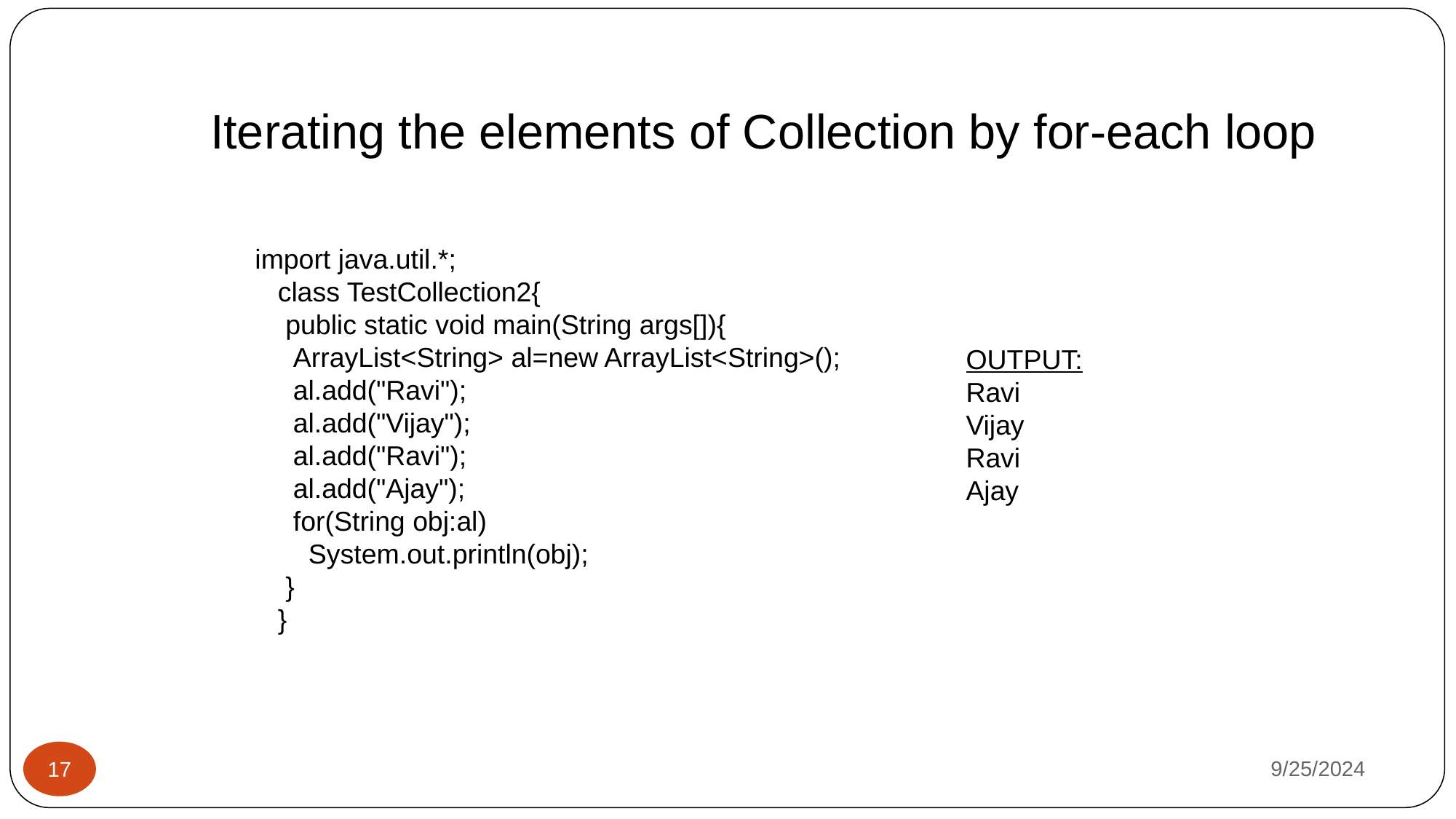

# Iterating the elements of Collection by for-each loop
 import java.util.*;
    class TestCollection2{
     public static void main(String args[]){
      ArrayList<String> al=new ArrayList<String>();
      al.add("Ravi");
      al.add("Vijay");
      al.add("Ravi");
      al.add("Ajay");
      for(String obj:al)
        System.out.println(obj);
     }
    }
OUTPUT:
Ravi
Vijay
Ravi
Ajay
9/25/2024
17